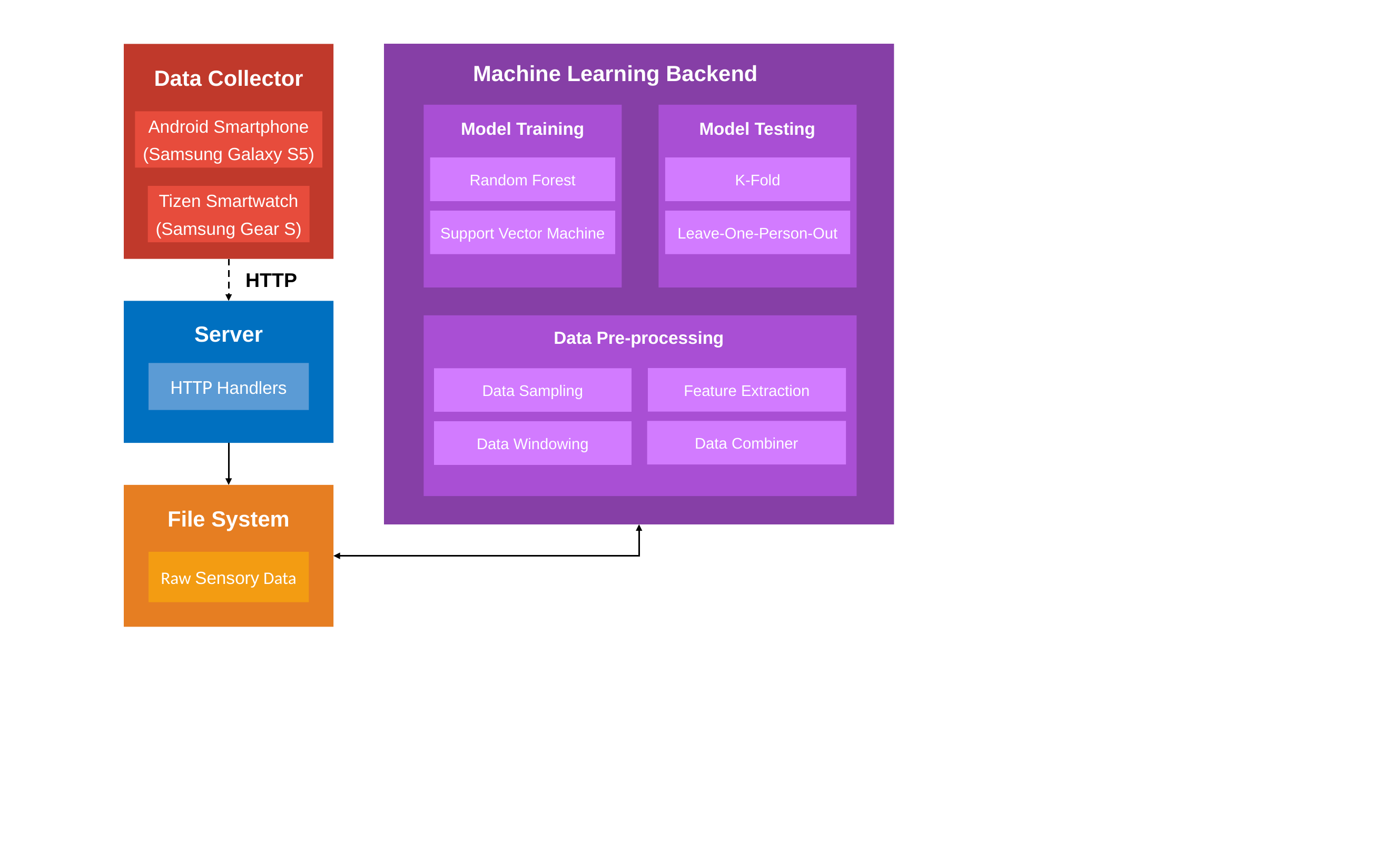

Machine Learning Backend

Model Training
Model Testing
Random Forest
K-Fold
Support Vector Machine
Leave-One-Person-Out

Data Pre-processing
Feature Extraction
Data Sampling
Data Combiner
Data Windowing

Data Collector
Android Smartphone
(Samsung Galaxy S5)
Tizen Smartwatch
(Samsung Gear S)
HTTP

Server
HTTP Handlers

File System
Raw Sensory Data